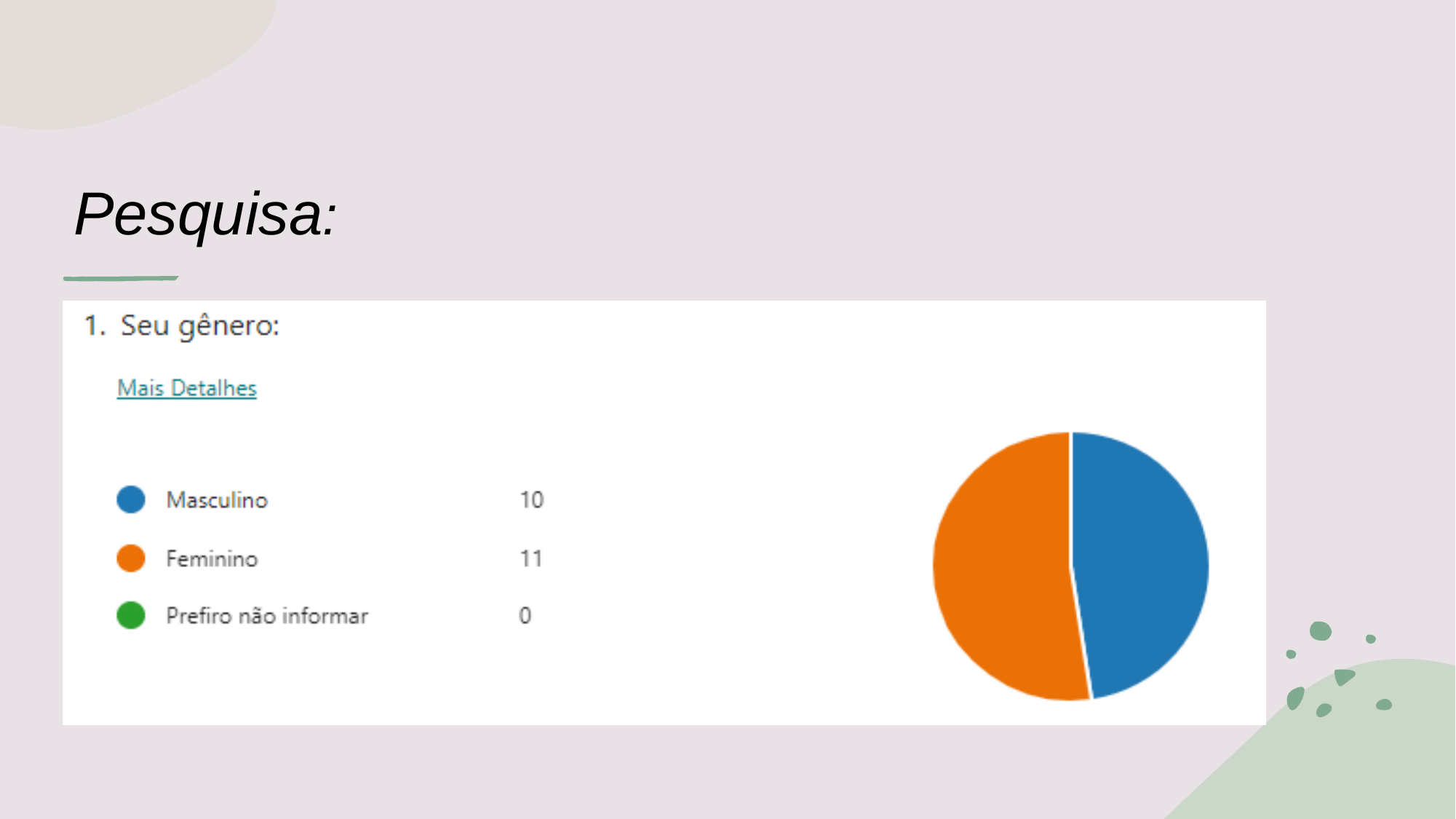

# Pesquisa:

### Chart: Respostas

| Category |
|---|